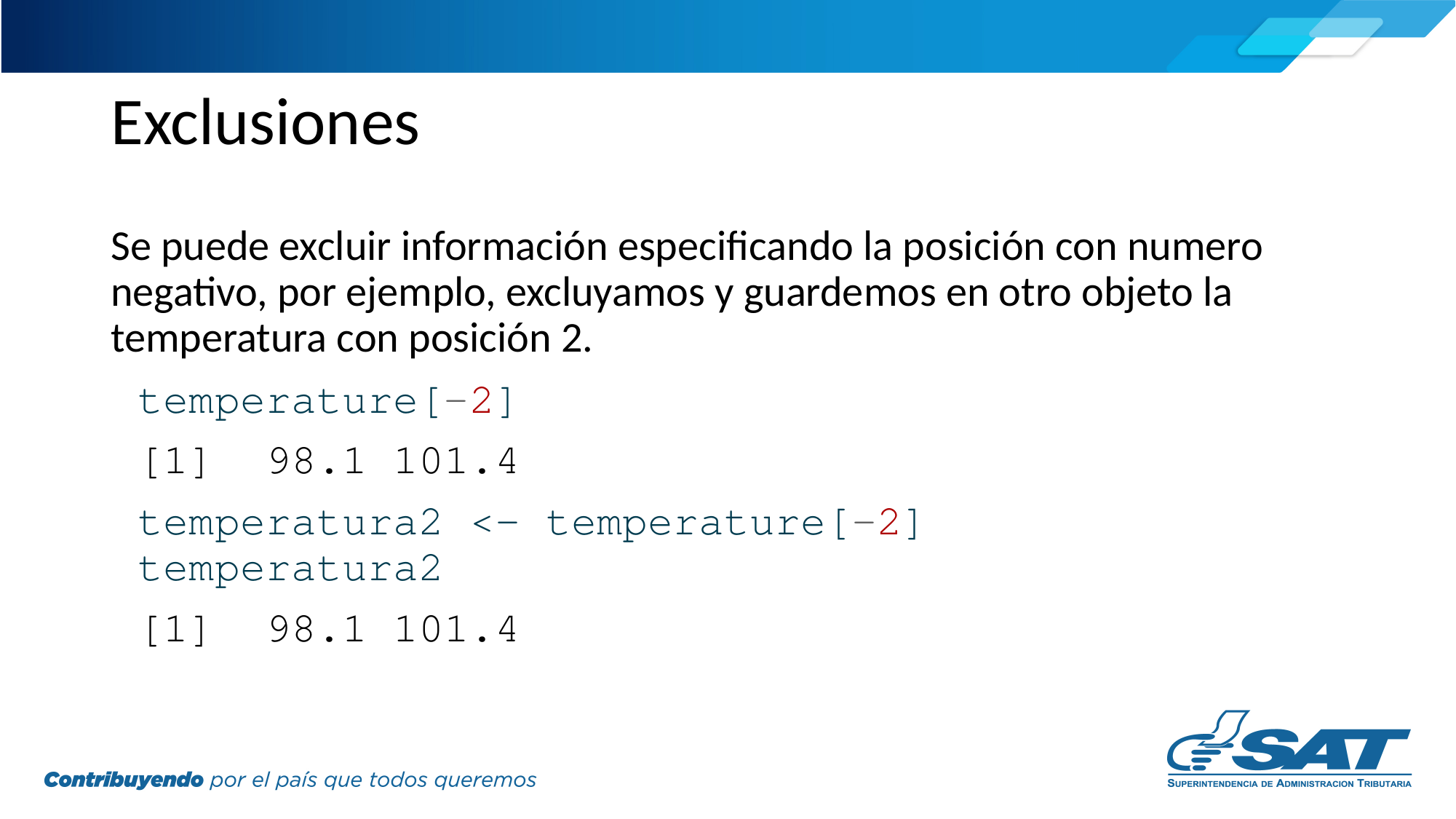

# Exclusiones
Se puede excluir información especificando la posición con numero negativo, por ejemplo, excluyamos y guardemos en otro objeto la temperatura con posición 2.
temperature[-2]
[1]  98.1 101.4
temperatura2 <- temperature[-2]
temperatura2
[1]  98.1 101.4